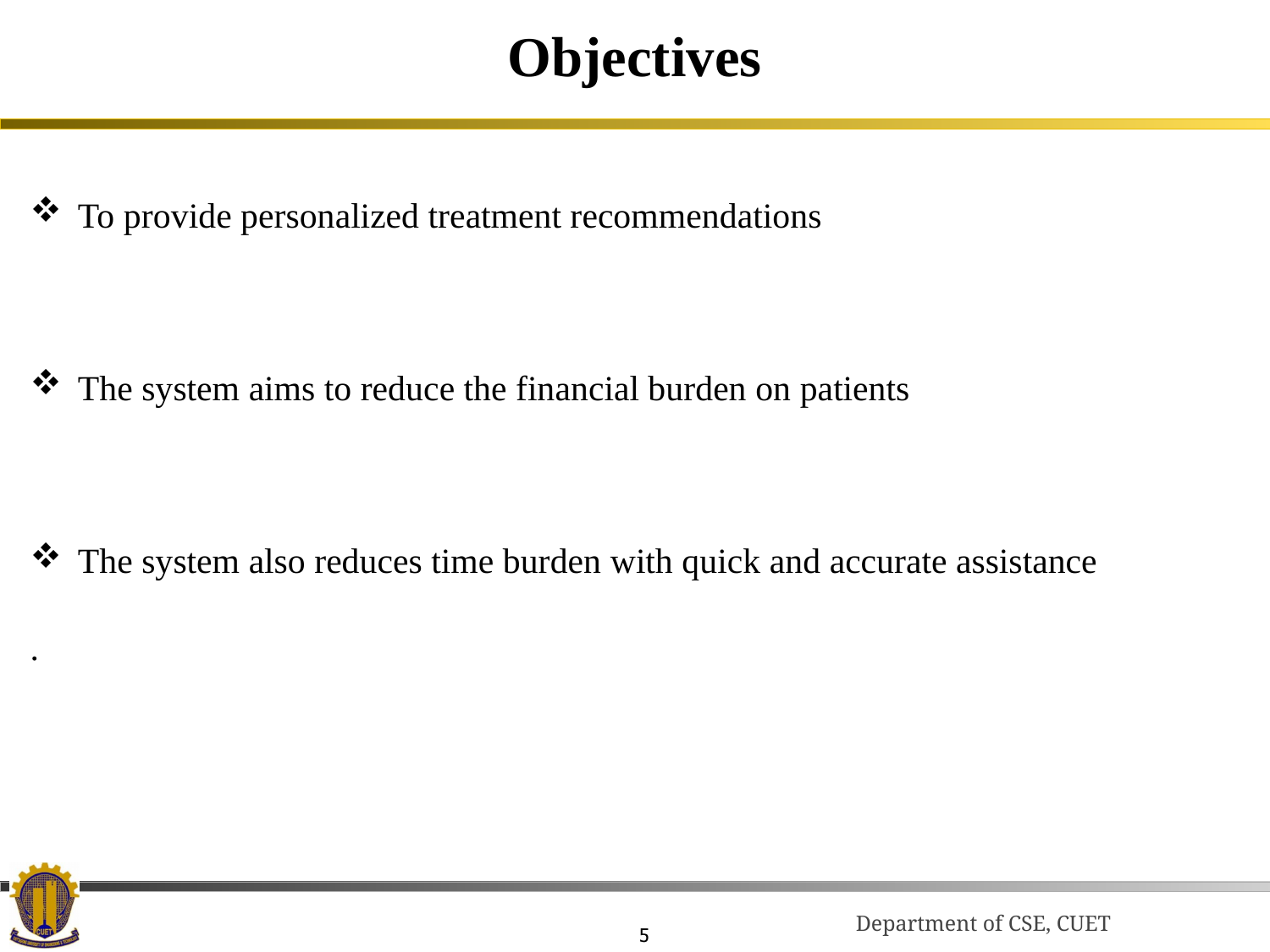

# Objectives
To provide personalized treatment recommendations

The system aims to reduce the financial burden on patients

The system also reduces time burden with quick and accurate assistance
.